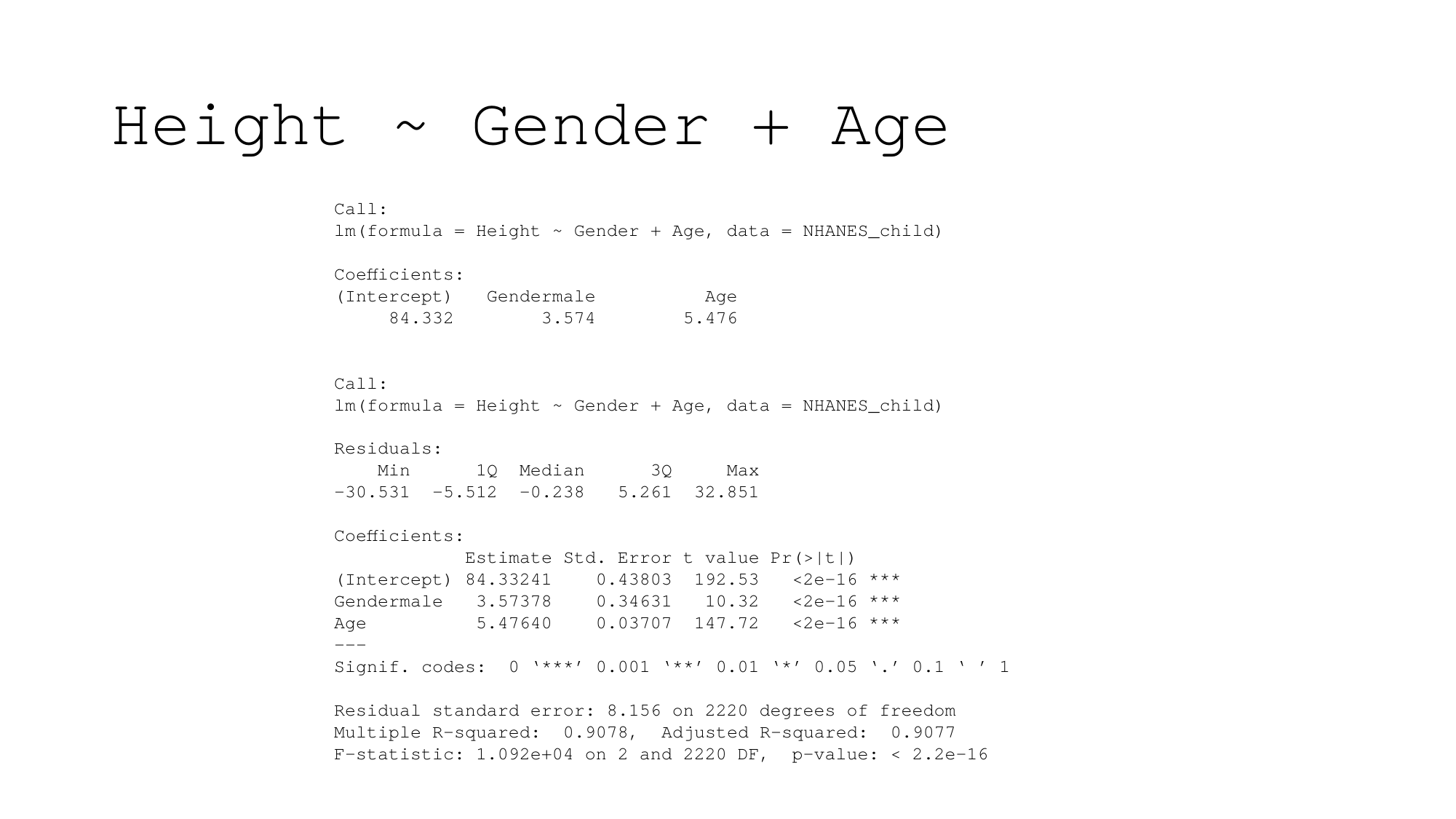

# Height ~ Gender + Age
Call:
lm(formula = Height ~ Gender + Age, data = NHANES_child)

Coefficients:
(Intercept)   Gendermale          Age
     84.332        3.574        5.476

Call:
lm(formula = Height ~ Gender + Age, data = NHANES_child)

Residuals:
    Min      1Q  Median      3Q     Max
-30.531  -5.512  -0.238   5.261  32.851

Coefficients:
            Estimate Std. Error t value Pr(>|t|)
(Intercept) 84.33241    0.43803  192.53   <2e-16 ***
Gendermale   3.57378    0.34631   10.32   <2e-16 ***
Age          5.47640    0.03707  147.72   <2e-16 ***
---
Signif. codes:  0 ‘***’ 0.001 ‘**’ 0.01 ‘*’ 0.05 ‘.’ 0.1 ‘ ’ 1

Residual standard error: 8.156 on 2220 degrees of freedom
Multiple R-squared:  0.9078,	Adjusted R-squared:  0.9077
F-statistic: 1.092e+04 on 2 and 2220 DF,  p-value: < 2.2e-16